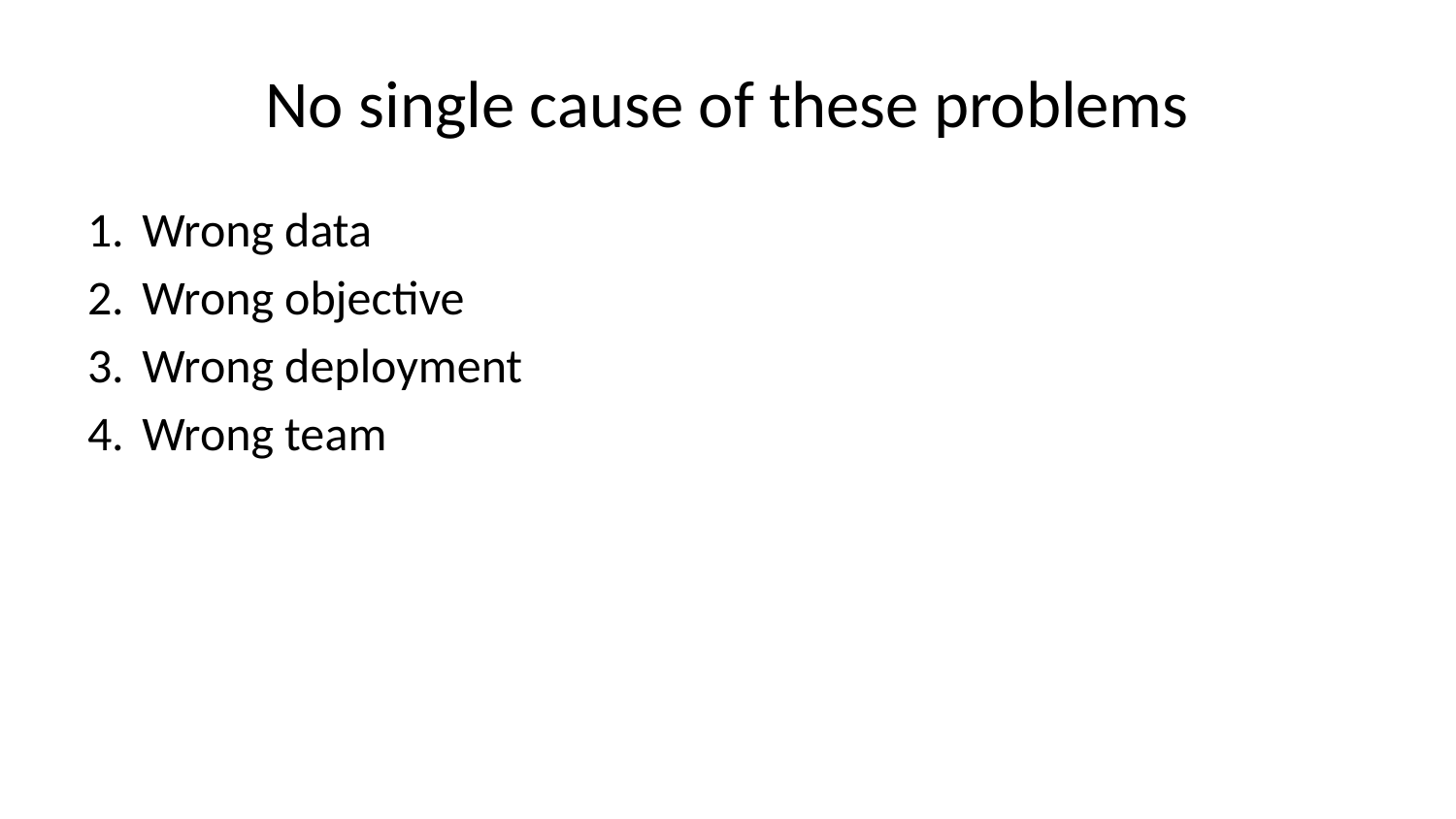

# No single cause of these problems
Wrong data
Wrong objective
Wrong deployment
Wrong team